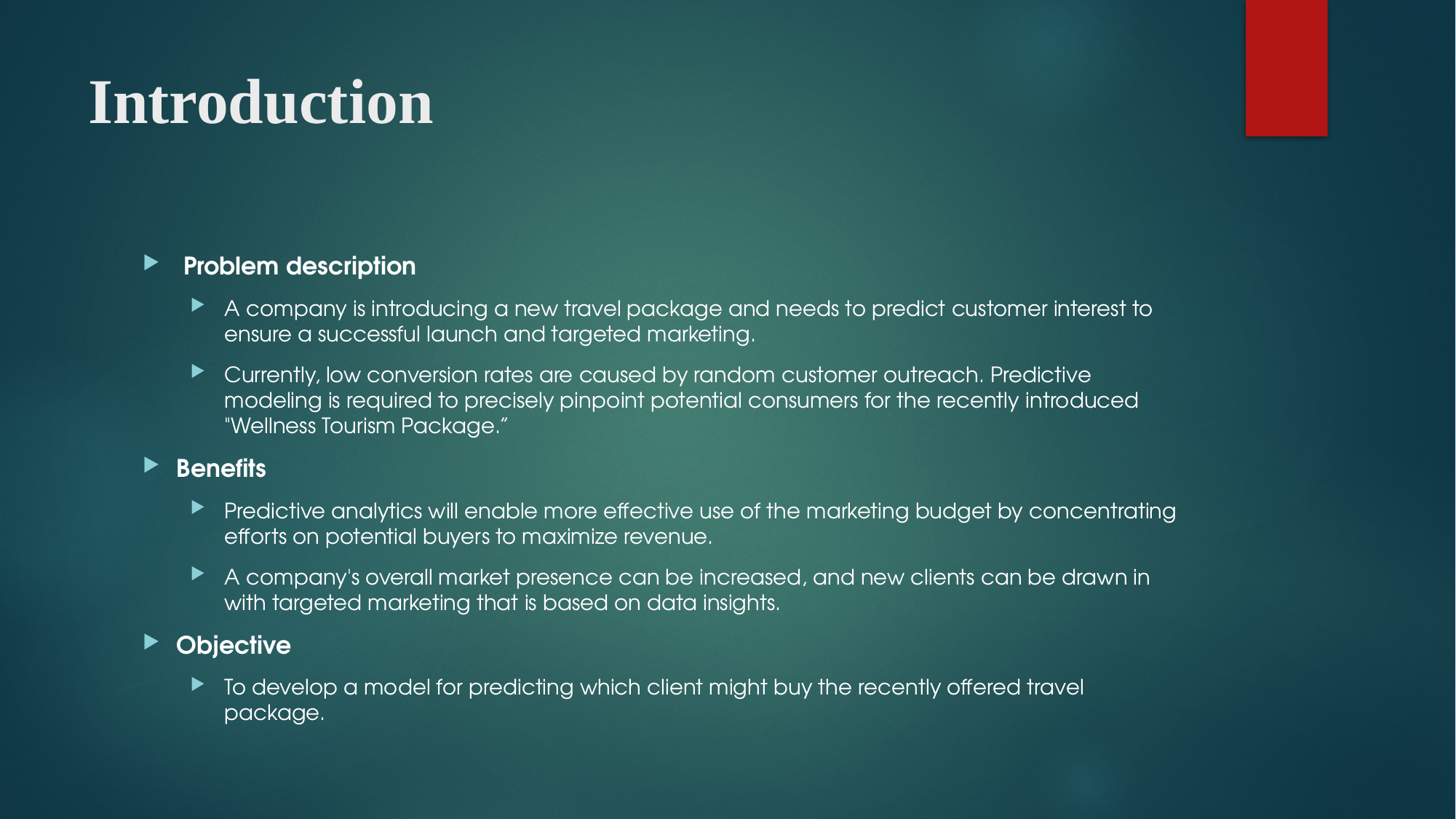

# Introduction
Problem description
A company is introducing a new travel package and needs to predict customer interest to ensure a successful launch and targeted marketing.
Currently, low conversion rates are caused by random customer outreach. Predictive modeling is required to precisely pinpoint potential consumers for the recently introduced "Wellness Tourism Package.”
Benefits
Predictive analytics will enable more effective use of the marketing budget by concentrating efforts on potential buyers to maximize revenue.
A company's overall market presence can be increased, and new clients can be drawn in with targeted marketing that is based on data insights.
Objective
To develop a model for predicting which client might buy the recently offered travel package.